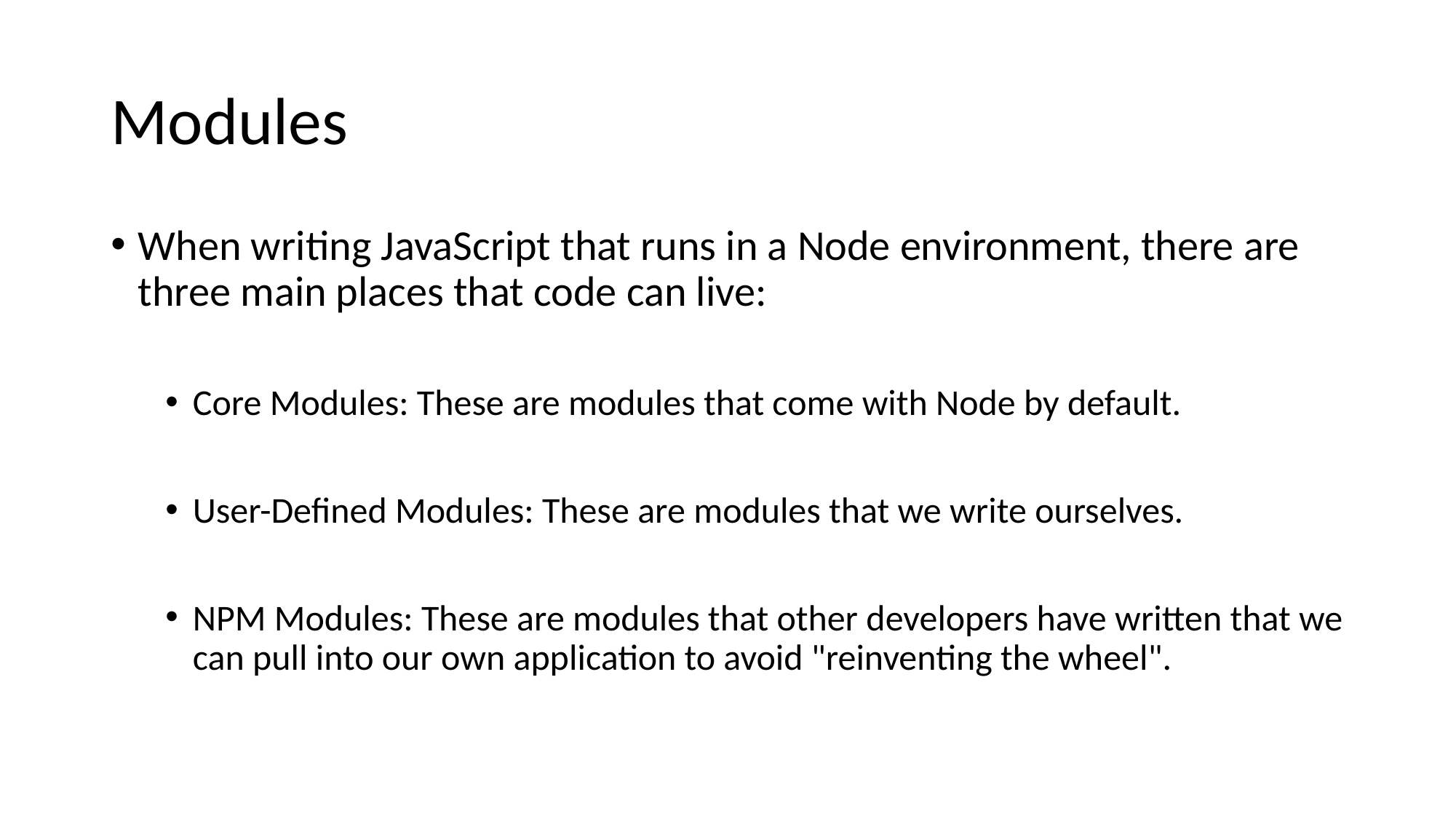

# Modules
When writing JavaScript that runs in a Node environment, there are three main places that code can live:

Core Modules: These are modules that come with Node by default.

User-Defined Modules: These are modules that we write ourselves.

NPM Modules: These are modules that other developers have written that we can pull into our own application to avoid "reinventing the wheel".